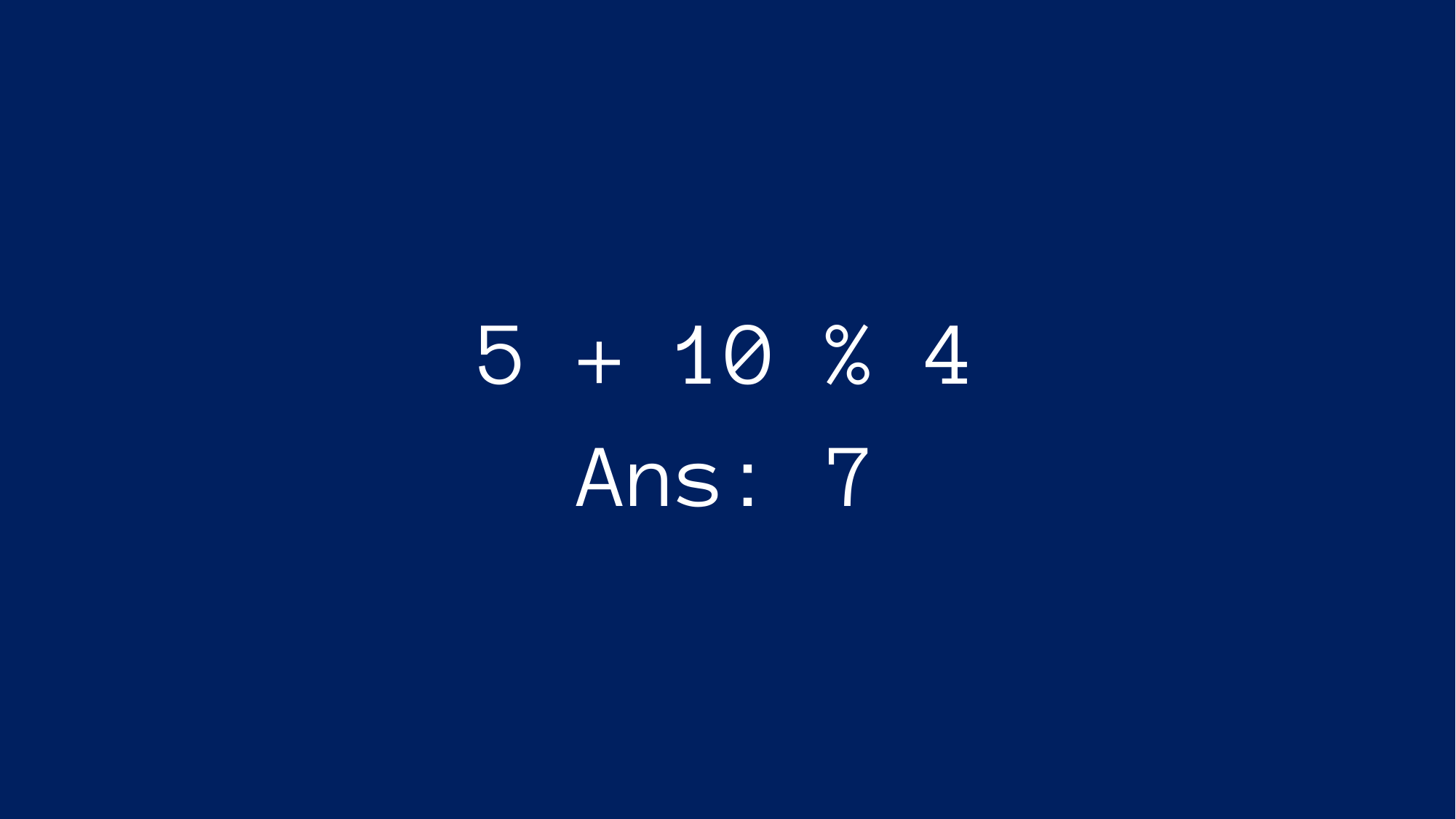

# 5 + 10 % 4

Ans: 7